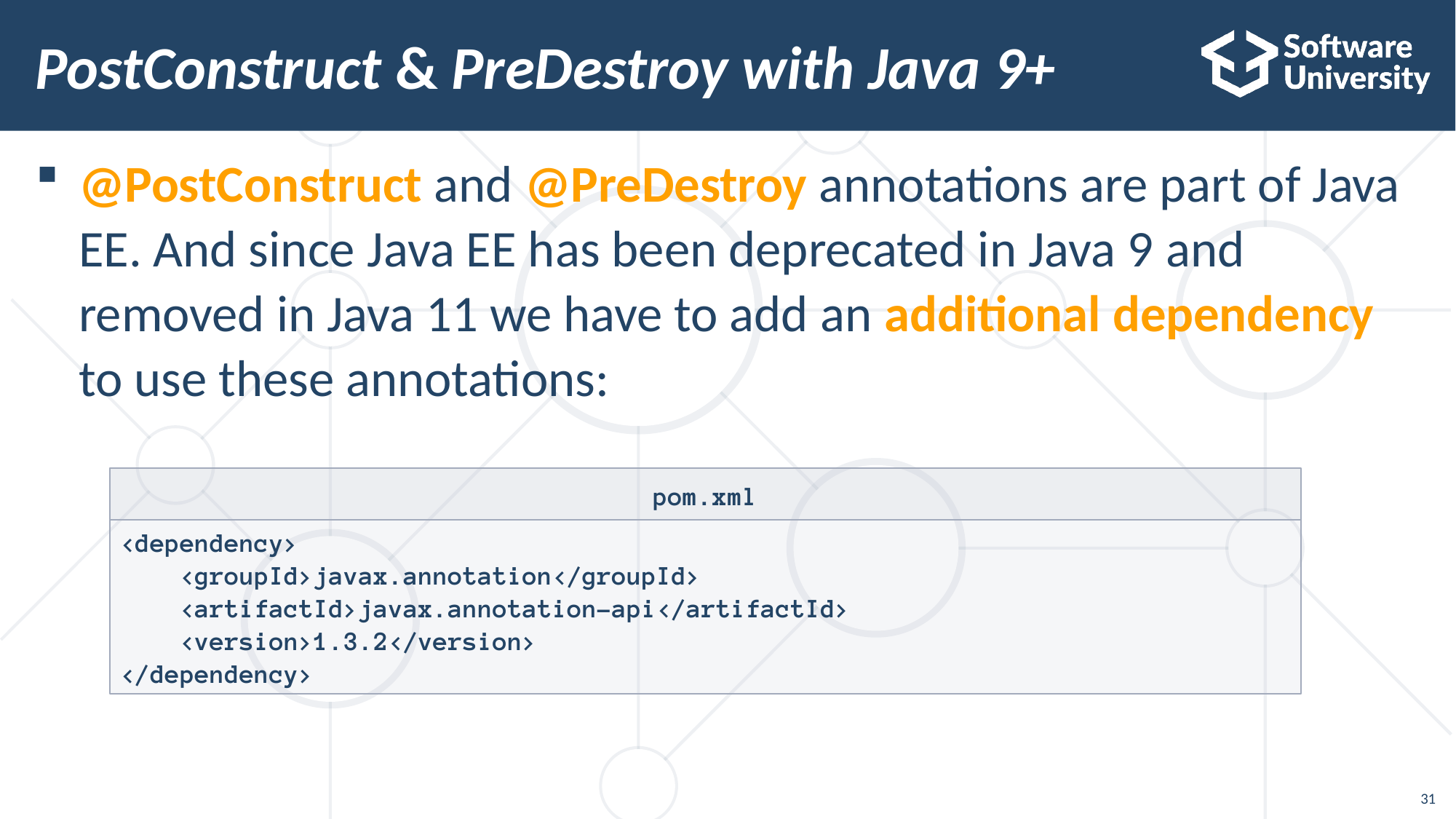

# PostConstruct & PreDestroy with Java 9+
@PostConstruct and @PreDestroy annotations are part of Java EE. And since Java EE has been deprecated in Java 9 and removed in Java 11 we have to add an additional dependency
to use these annotations:
pom.xml
<dependency>
    <groupId>javax.annotation</groupId>
    <artifactId>javax.annotation-api</artifactId>
    <version>1.3.2</version>
</dependency>
31